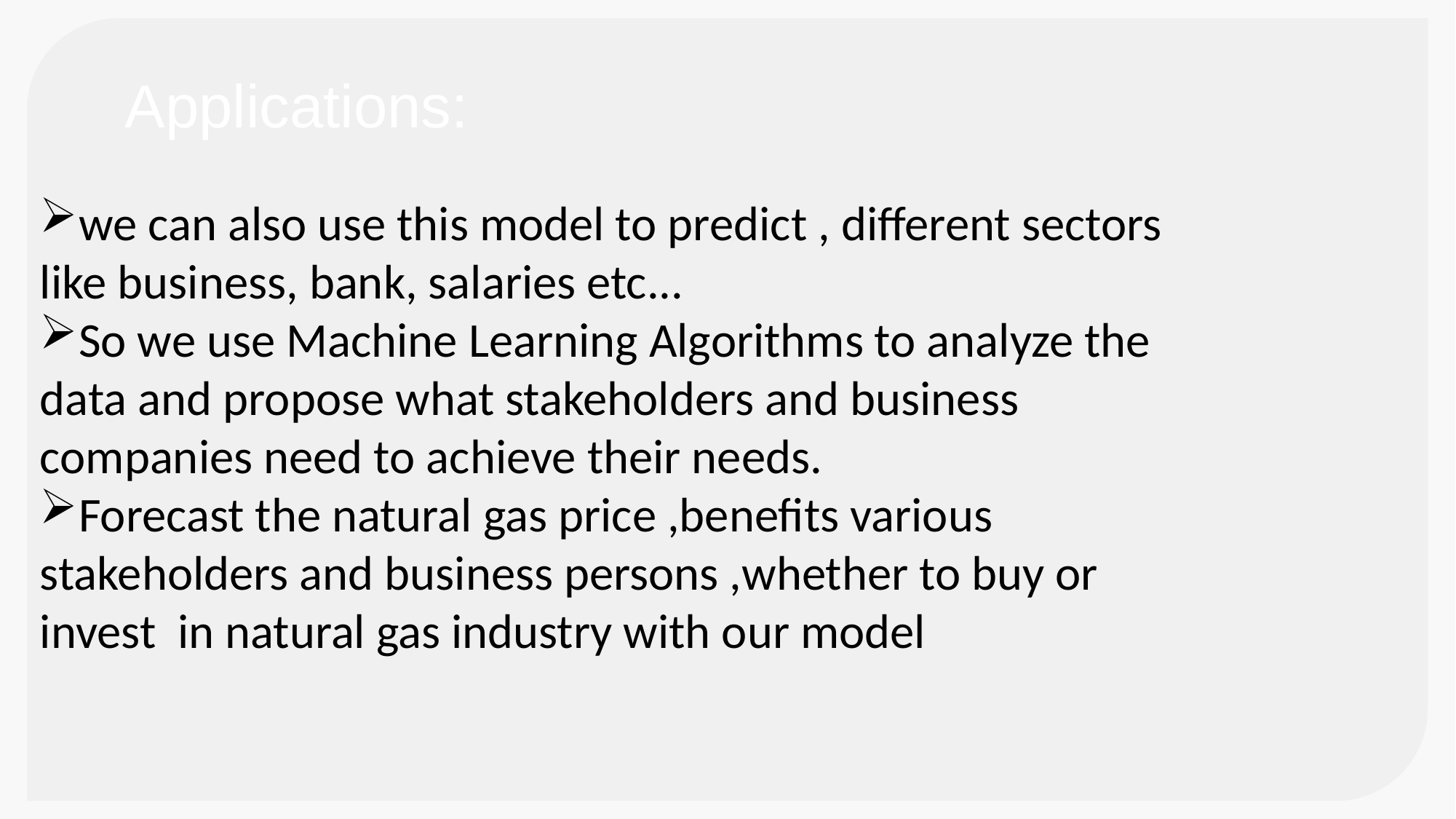

Applications:
we can also use this model to predict , different sectors like business, bank, salaries etc...
So we use Machine Learning Algorithms to analyze the data and propose what stakeholders and business      companies need to achieve their needs.
Forecast the natural gas price ,benefits various stakeholders and business persons ,whether to buy or invest  in natural gas industry with our model